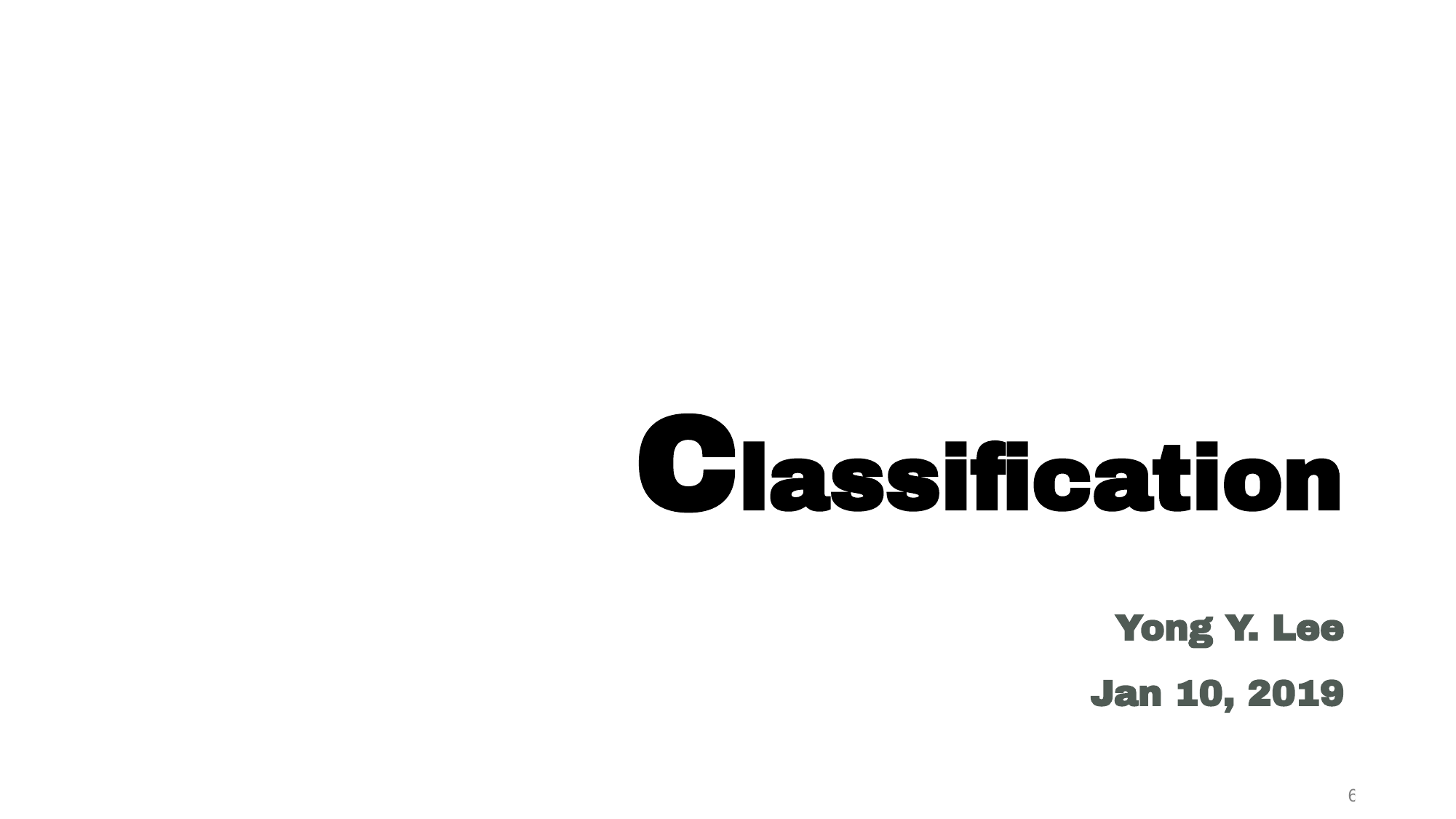

Classification
Yong Y. Lee
Jan 10, 2019